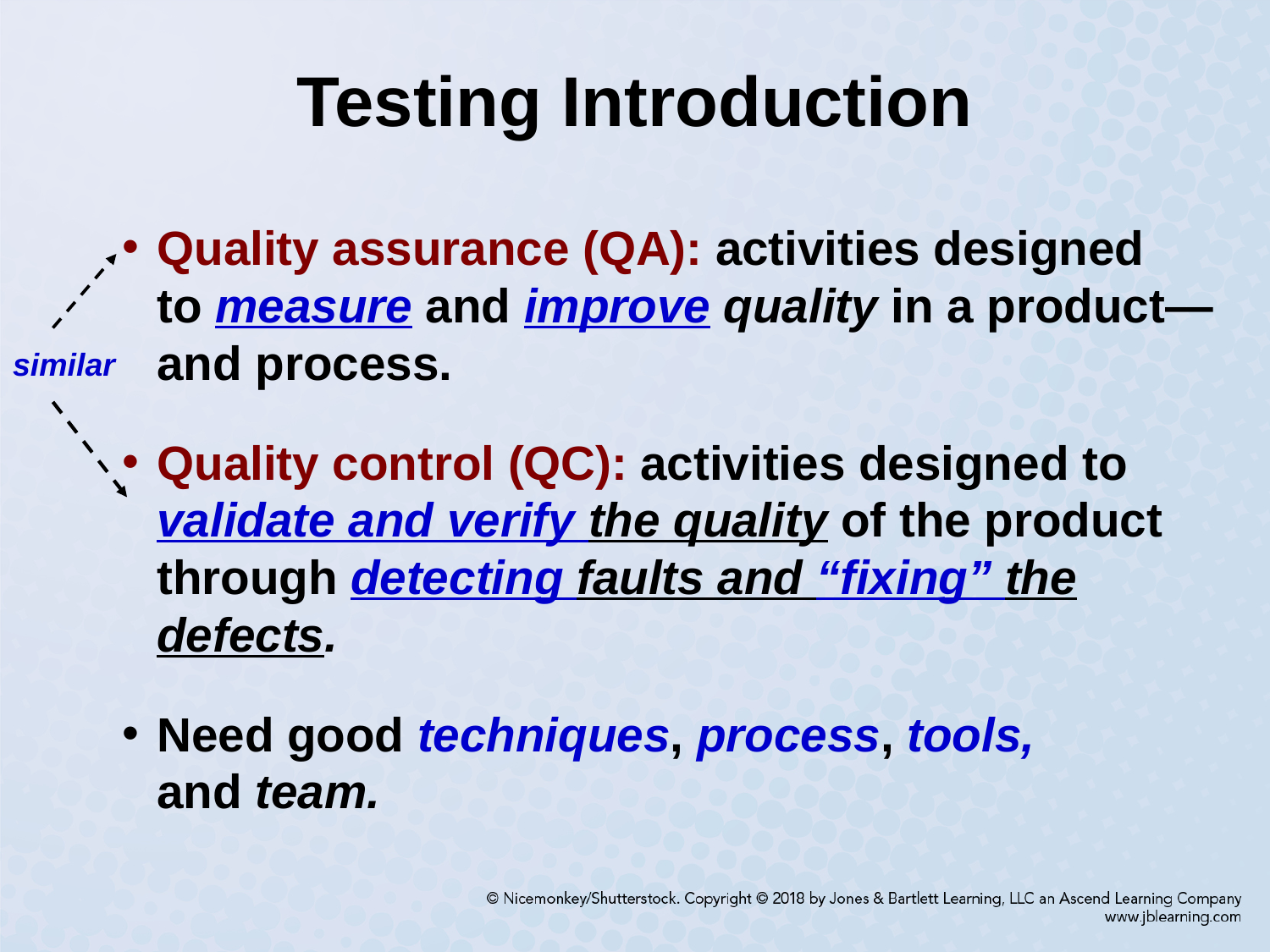

# Testing Introduction
Quality assurance (QA): activities designed
to measure and improve quality in a product— and process.

Quality control (QC): activities designed to validate and verify the quality of the product through detecting faults and “fixing” the defects.

Need good techniques, process, tools,
and team.

similar